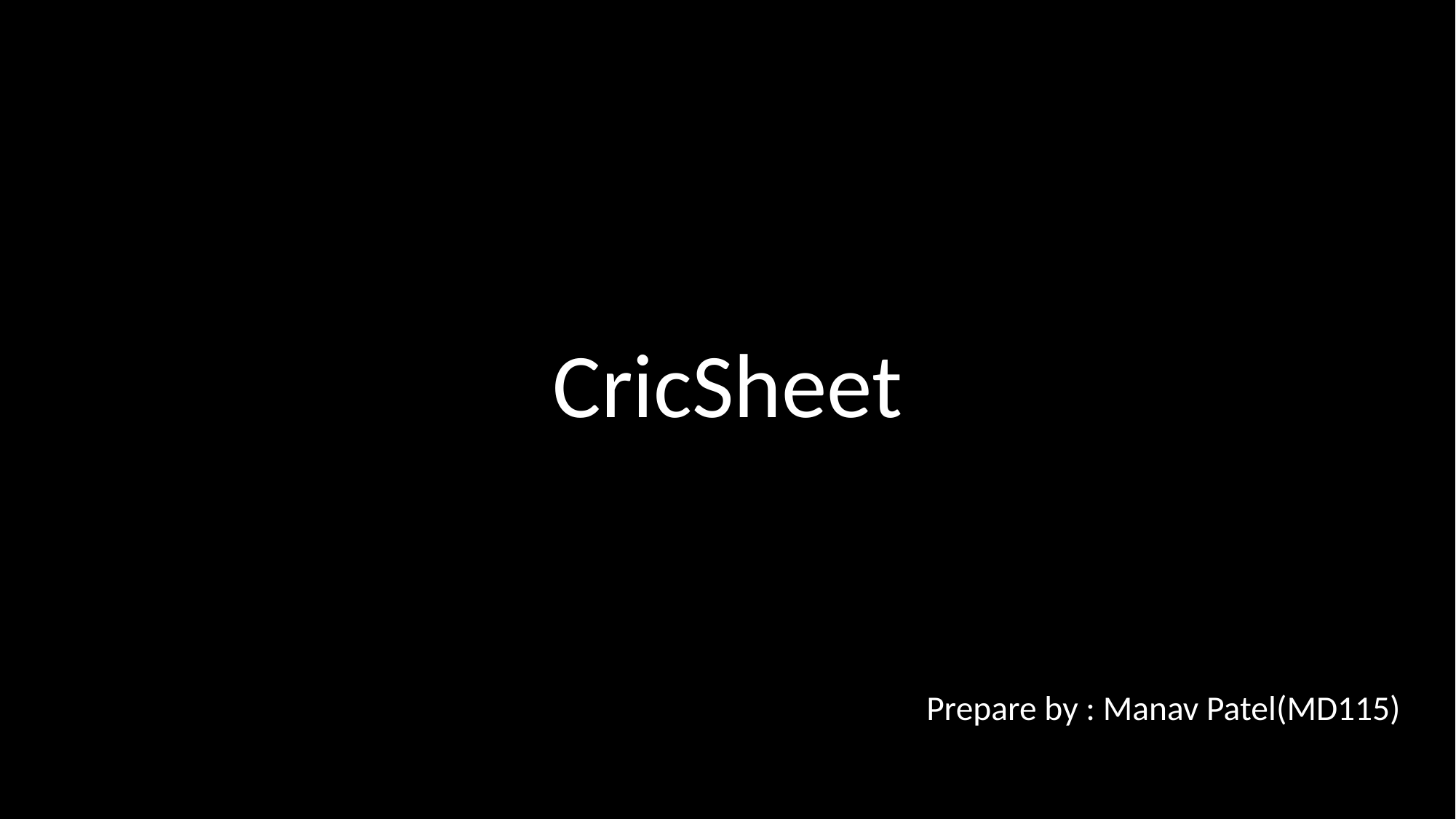

# CricSheet
Prepare by : Manav Patel(MD115)